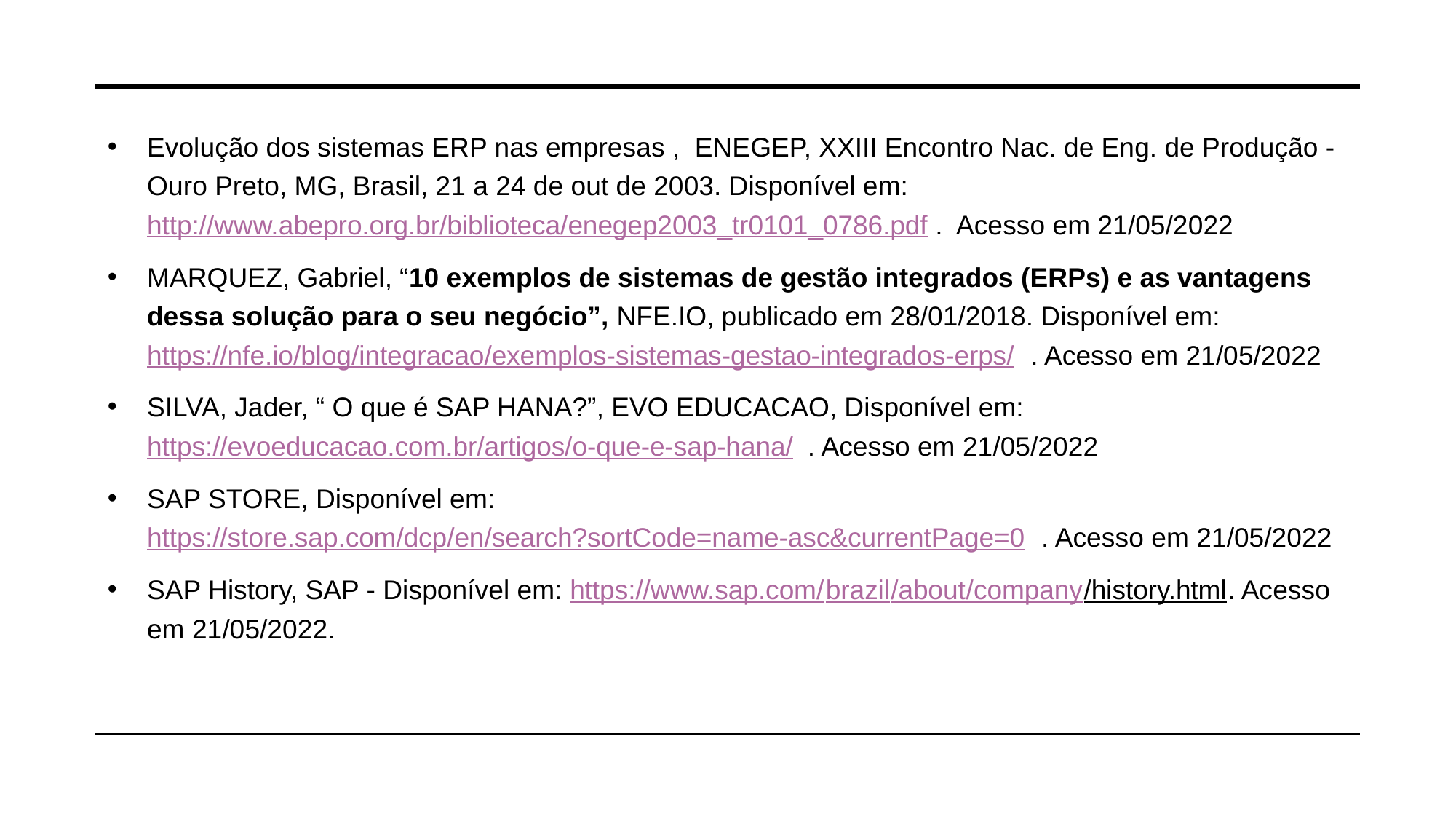

Evolução dos sistemas ERP nas empresas ,  ENEGEP, XXIII Encontro Nac. de Eng. de Produção - Ouro Preto, MG, Brasil, 21 a 24 de out de 2003. Disponível em: http://www.abepro.org.br/biblioteca/enegep2003_tr0101_0786.pdf.  Acesso em 21/05/2022
MARQUEZ, Gabriel, “10 exemplos de sistemas de gestão integrados (ERPs) e as vantagens dessa solução para o seu negócio”, NFE.IO, publicado em 28/01/2018. Disponível em: https://nfe.io/blog/integracao/exemplos-sistemas-gestao-integrados-erps/ . Acesso em 21/05/2022
SILVA, Jader, “ O que é SAP HANA?”, EVO EDUCACAO, Disponível em: https://evoeducacao.com.br/artigos/o-que-e-sap-hana/ . Acesso em 21/05/2022
SAP STORE, Disponível em: https://store.sap.com/dcp/en/search?sortCode=name-asc&currentPage=0 . Acesso em 21/05/2022
SAP History, SAP - Disponível em: https://www.sap.com/brazil/about/company/history.html. Acesso em 21/05/2022.